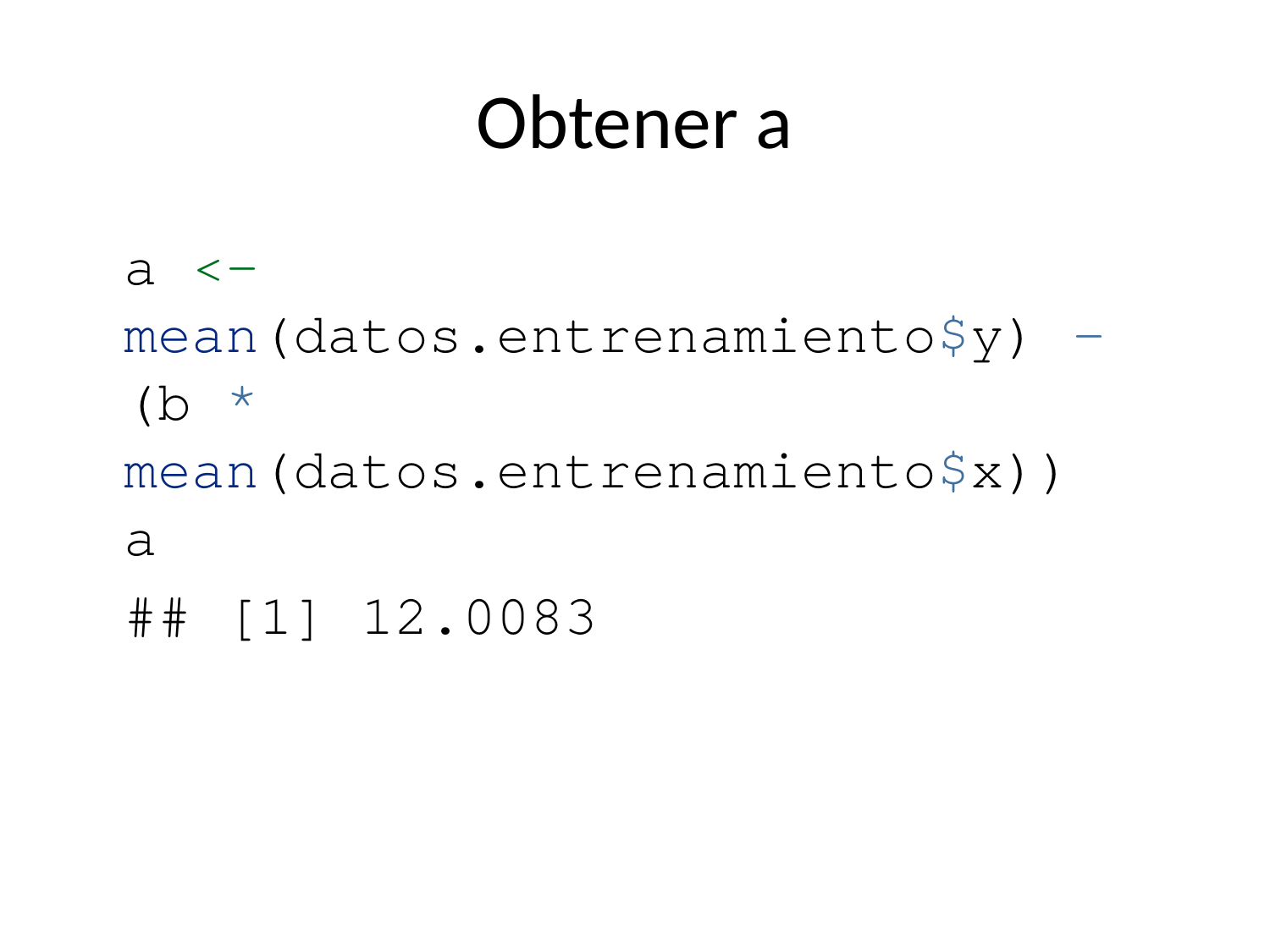

# Obtener a
a <- mean(datos.entrenamiento$y) - (b * mean(datos.entrenamiento$x))
a
## [1] 12.0083